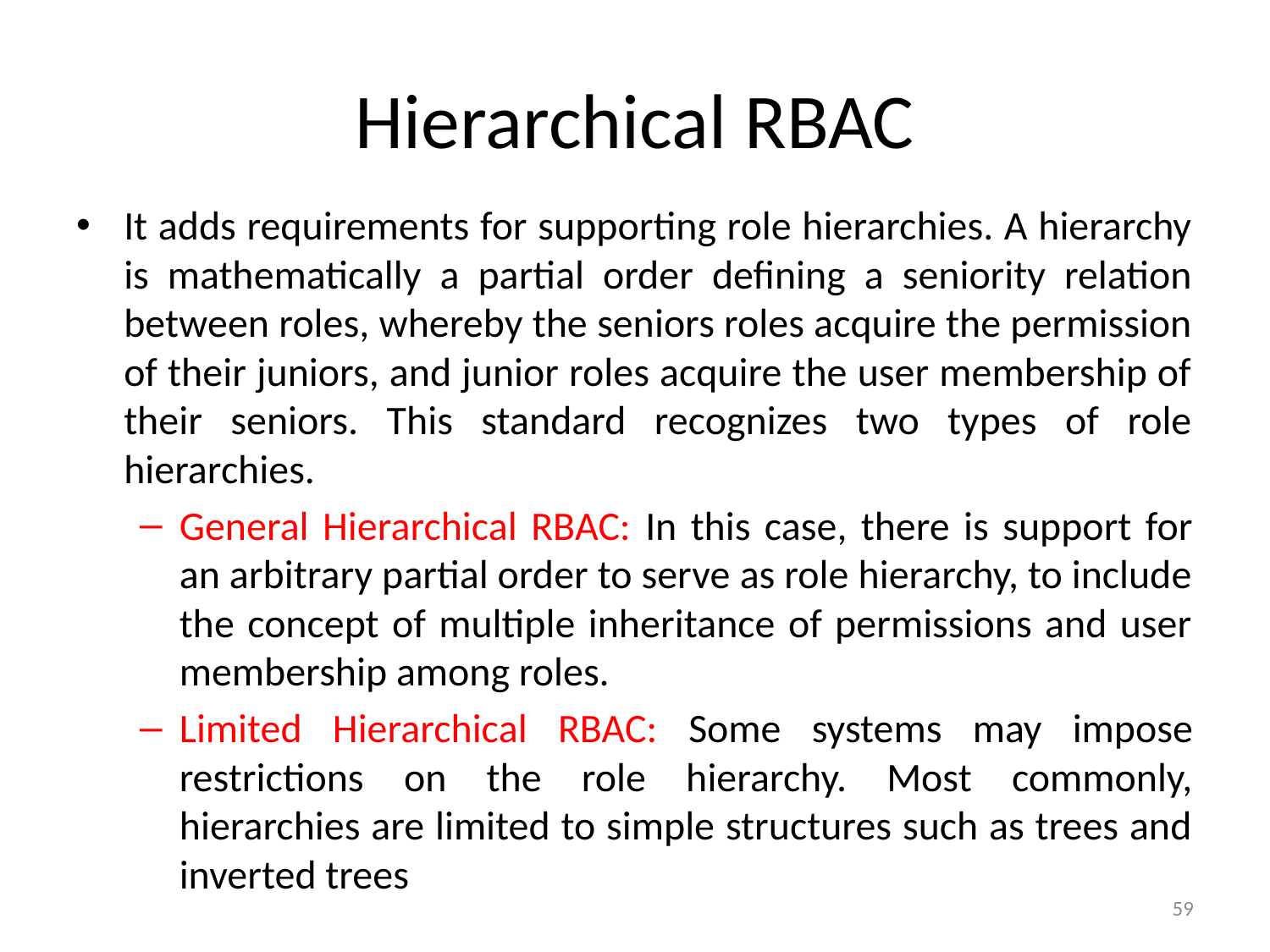

# Hierarchical RBAC
It adds requirements for supporting role hierarchies. A hierarchy is mathematically a partial order defining a seniority relation between roles, whereby the seniors roles acquire the permission of their juniors, and junior roles acquire the user membership of their seniors. This standard recognizes two types of role hierarchies.
General Hierarchical RBAC: In this case, there is support for an arbitrary partial order to serve as role hierarchy, to include the concept of multiple inheritance of permissions and user membership among roles.
Limited Hierarchical RBAC: Some systems may impose restrictions on the role hierarchy. Most commonly, hierarchies are limited to simple structures such as trees and inverted trees
59